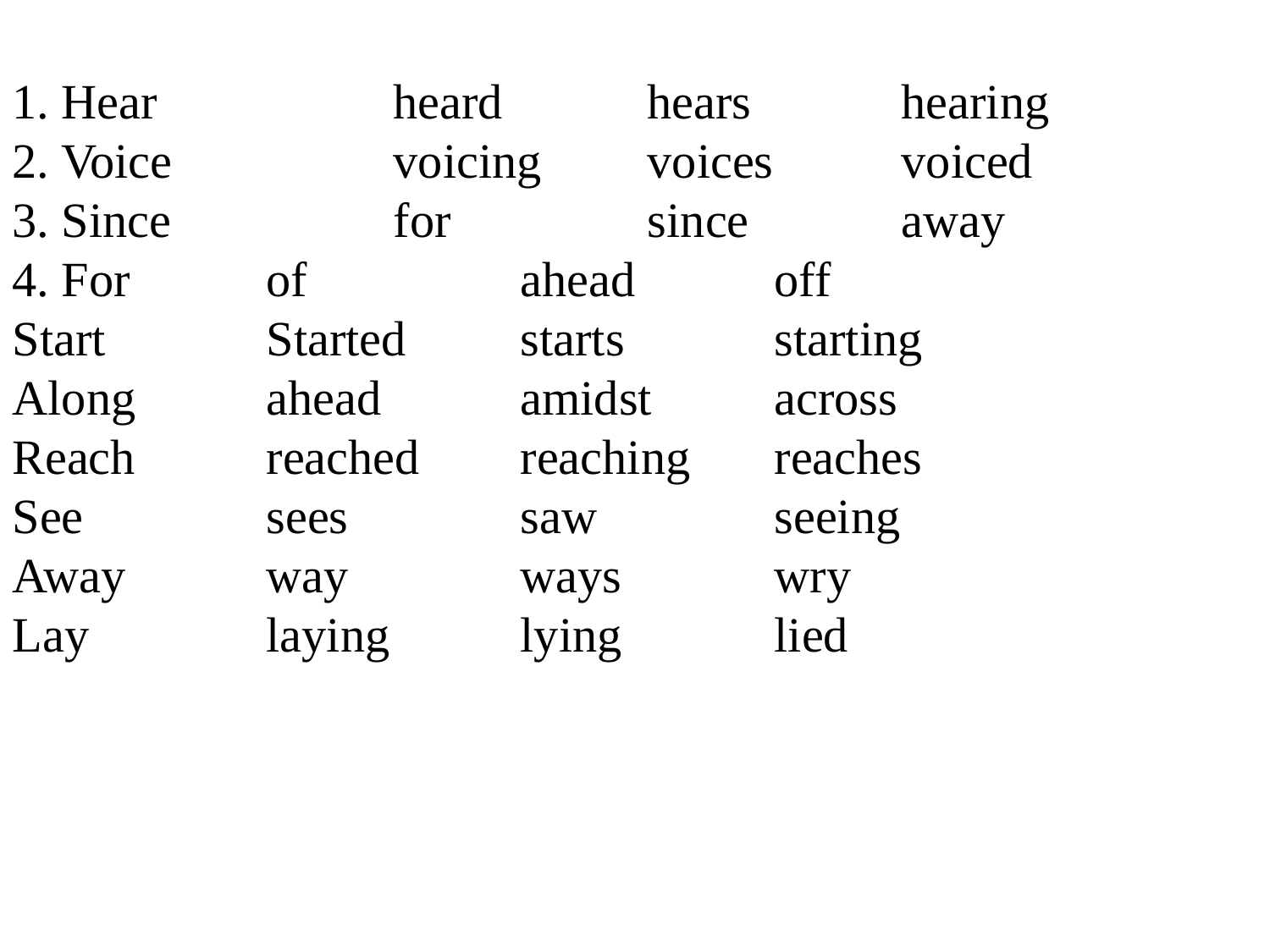

1. Hear		heard		hears		hearing
2. Voice		voicing	voices		voiced
3. Since		for		since		away
4. For		of		ahead		off
Start		Started	starts		starting
Along		ahead		amidst	across
Reach		reached	reaching	reaches
See		sees		saw		seeing
Away		way		ways		wry
Lay		laying		lying		lied